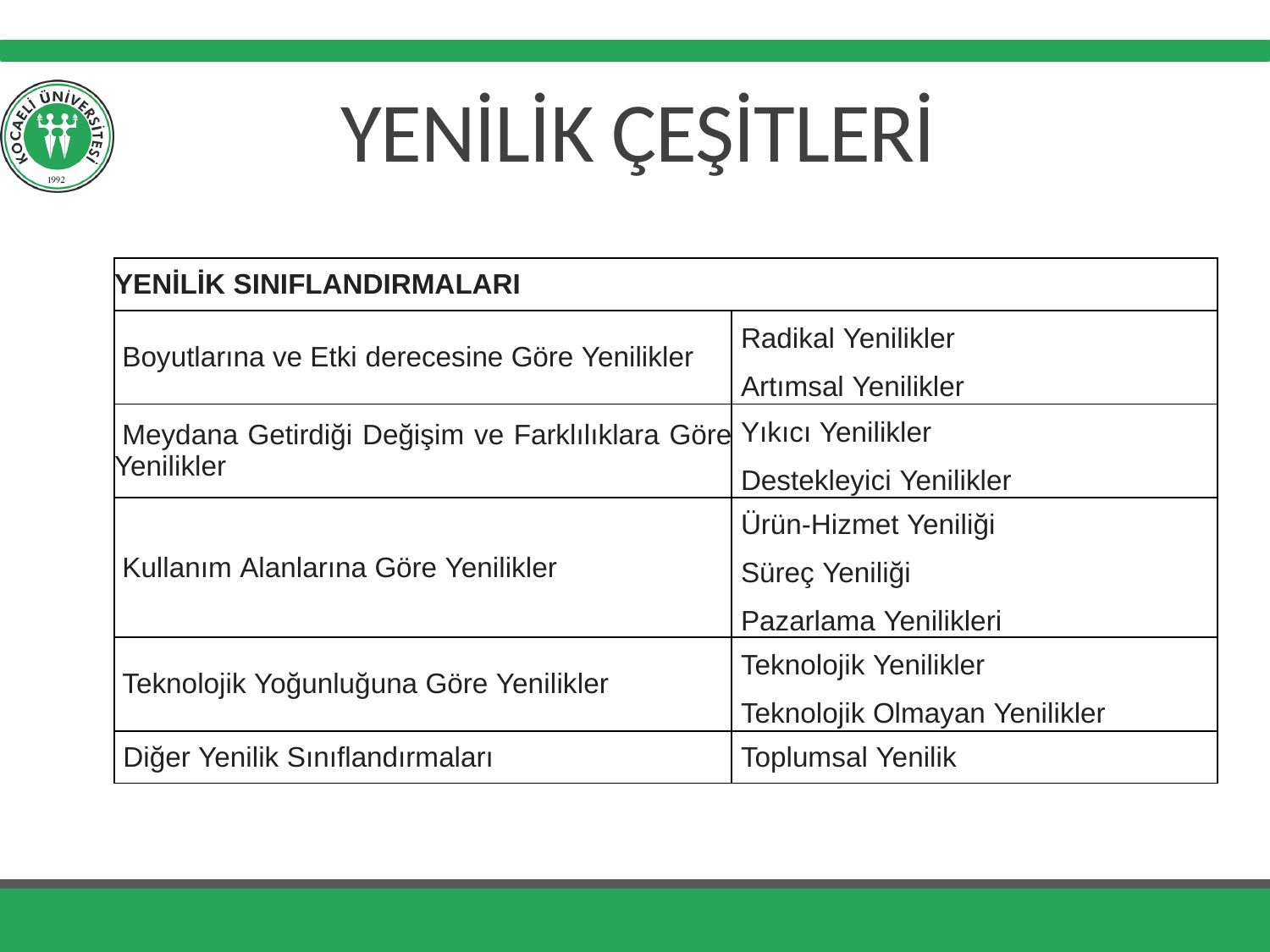

# YENİLİK ÇEŞİTLERİ
| YENİLİK SINIFLANDIRMALARI |  |
| --- | --- |
| Boyutlarına ve Etki derecesine Göre Yenilikler | Radikal Yenilikler Artımsal Yenilikler |
| Meydana Getirdiği Değişim ve Farklılıklara Göre Yenilikler | Yıkıcı Yenilikler Destekleyici Yenilikler |
| Kullanım Alanlarına Göre Yenilikler | Ürün-Hizmet Yeniliği Süreç Yeniliği Pazarlama Yenilikleri |
| Teknolojik Yoğunluğuna Göre Yenilikler | Teknolojik Yenilikler Teknolojik Olmayan Yenilikler |
| Diğer Yenilik Sınıflandırmaları | Toplumsal Yenilik |